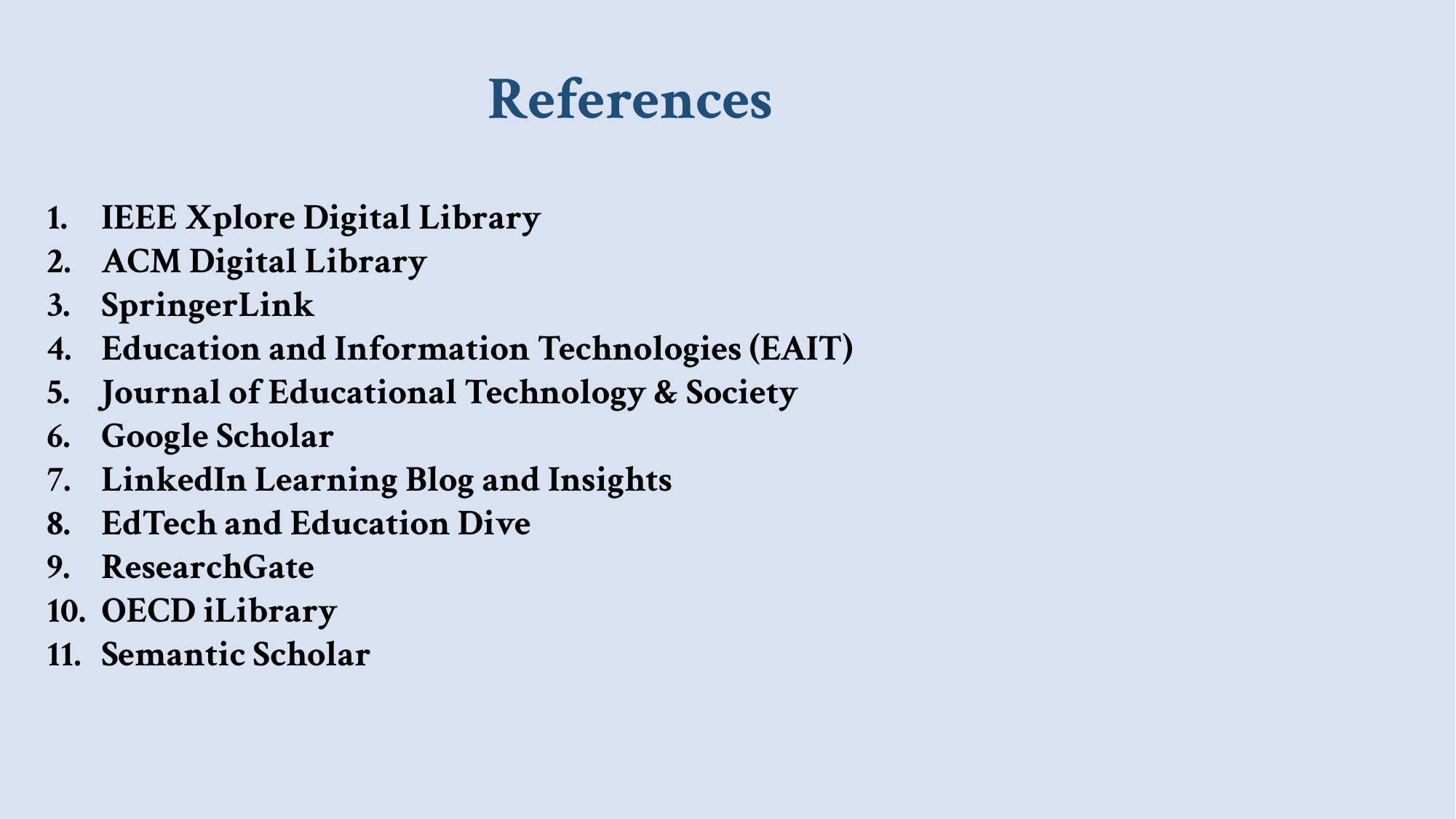

References
IEEE Xplore Digital Library
ACM Digital Library
SpringerLink
Education and Information Technologies (EAIT)
Journal of Educational Technology & Society
Google Scholar
LinkedIn Learning Blog and Insights
EdTech and Education Dive
ResearchGate
OECD iLibrary
Semantic Scholar